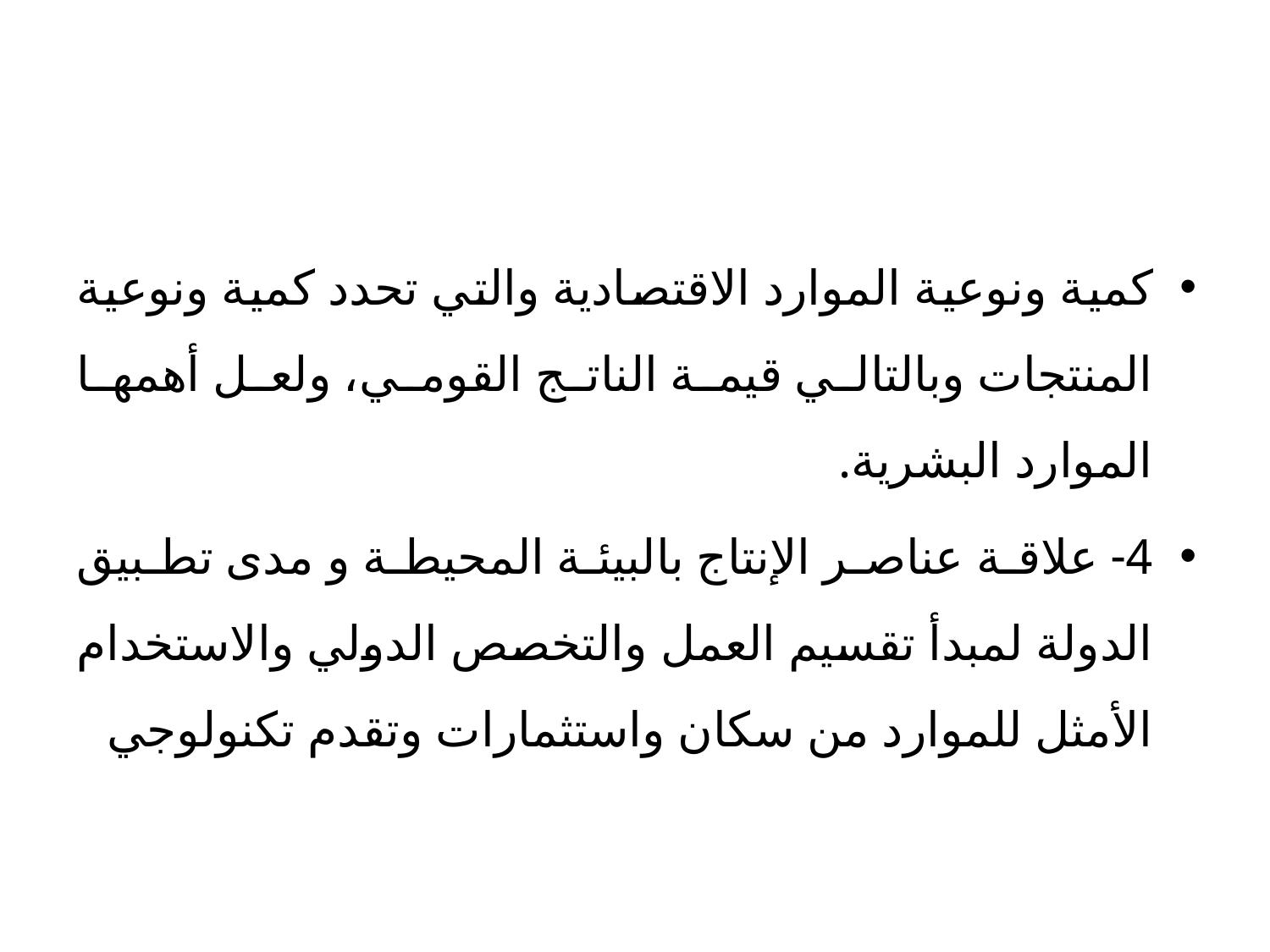

#
كمية ونوعية الموارد الاقتصادية والتي تحدد كمية ونوعية المنتجات وبالتالي قيمة الناتج القومي، ولعل أهمها الموارد البشرية.
4- علاقة عناصر الإنتاج بالبيئة المحيطة و مدى تطبيق الدولة لمبدأ تقسيم العمل والتخصص الدولي والاستخدام الأمثل للموارد من سكان واستثمارات وتقدم تكنولوجي